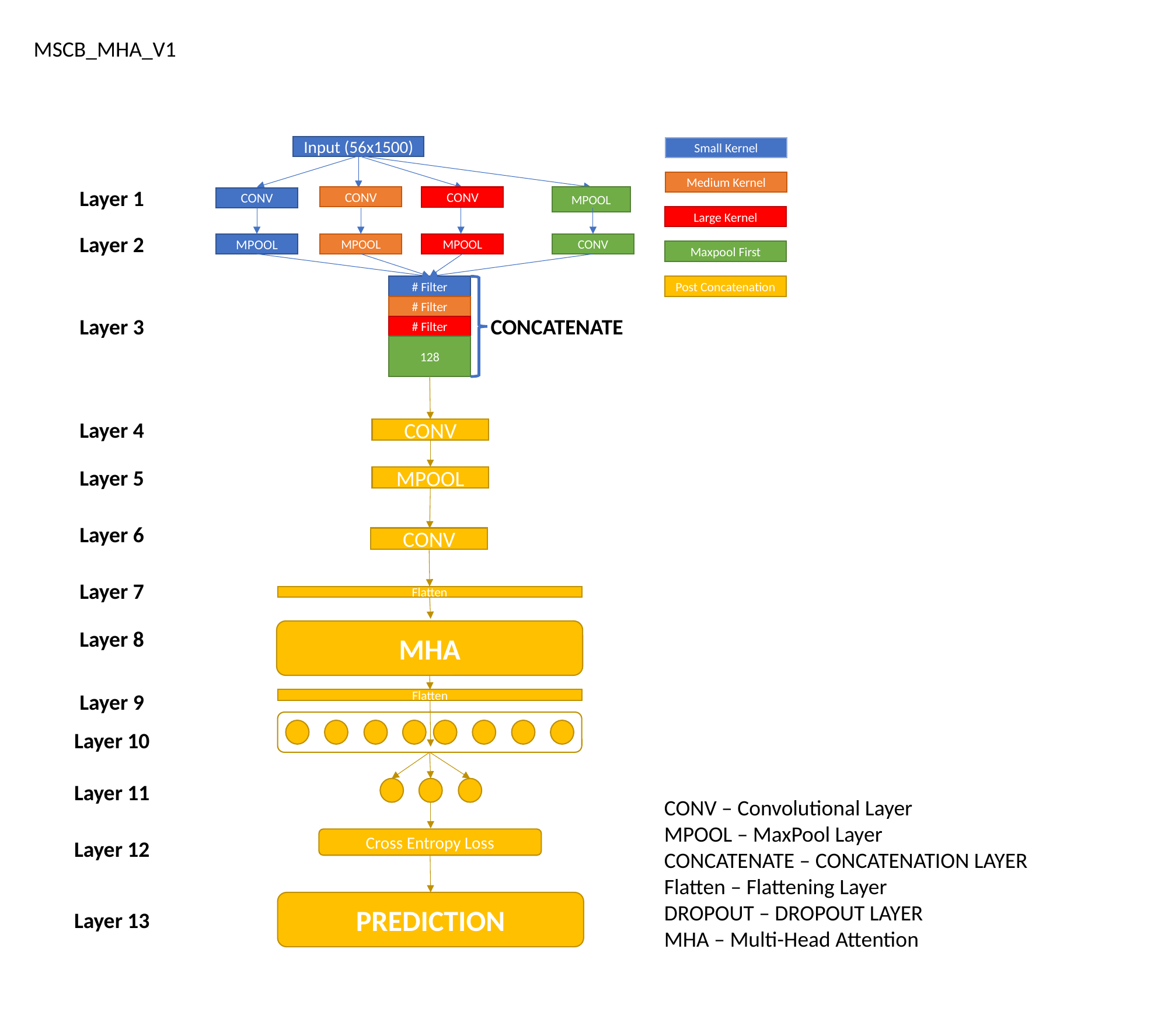

MSCB_MHA_V1
Input (56x1500)
Small Kernel
Medium Kernel
Layer 1
CONV
MPOOL
Conv (k=5, f=64)
CONV
CONV
Large Kernel
Layer 2
CONV
MPOOL
MPOOL
MPOOL
Maxpool First

Post Concatenation
# Filter
# Filter
Layer 3
CONCATENATE
# Filter
128
Layer 4
CONV
Layer 5
MPOOL
Layer 6
CONV
Layer 7
Flatten
MHA
Layer 8
Layer 9
Flatten

Layer 10
Layer 11

CONV – Convolutional Layer
MPOOL – MaxPool Layer
CONCATENATE – CONCATENATION LAYER
Flatten – Flattening Layer
DROPOUT – DROPOUT LAYER
MHA – Multi-Head Attention
Cross Entropy Loss
Layer 12
PREDICTION
Layer 13